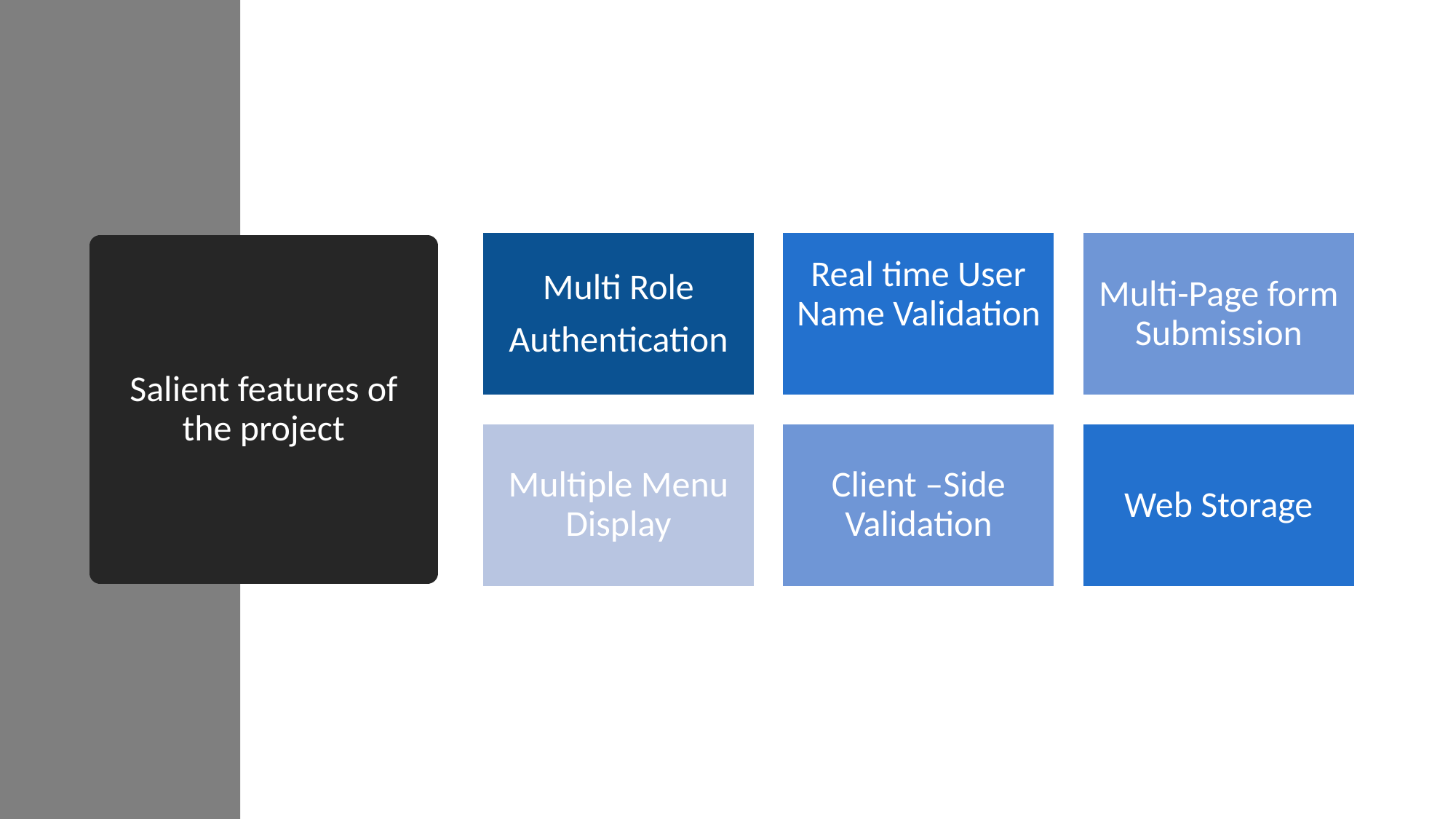

Multi Role
Authentication
Real time User Name Validation
Multi-Page form Submission
Multiple Menu Display
Client –Side Validation
Web Storage
# Salient features of the project